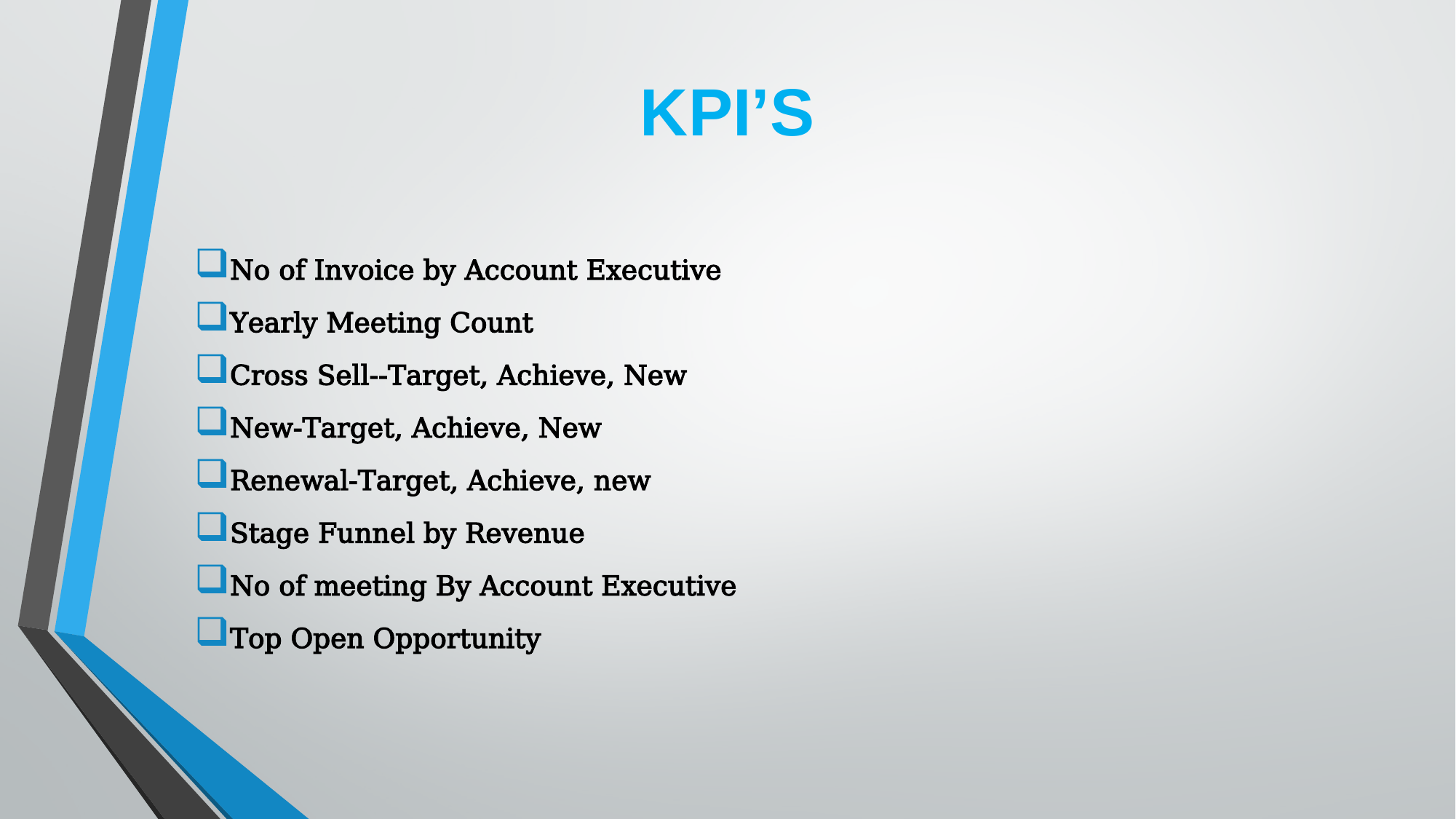

# KPI’S
No of Invoice by Account Executive
Yearly Meeting Count
Cross Sell--Target, Achieve, New
New-Target, Achieve, New
Renewal-Target, Achieve, new
Stage Funnel by Revenue
No of meeting By Account Executive
Top Open Opportunity